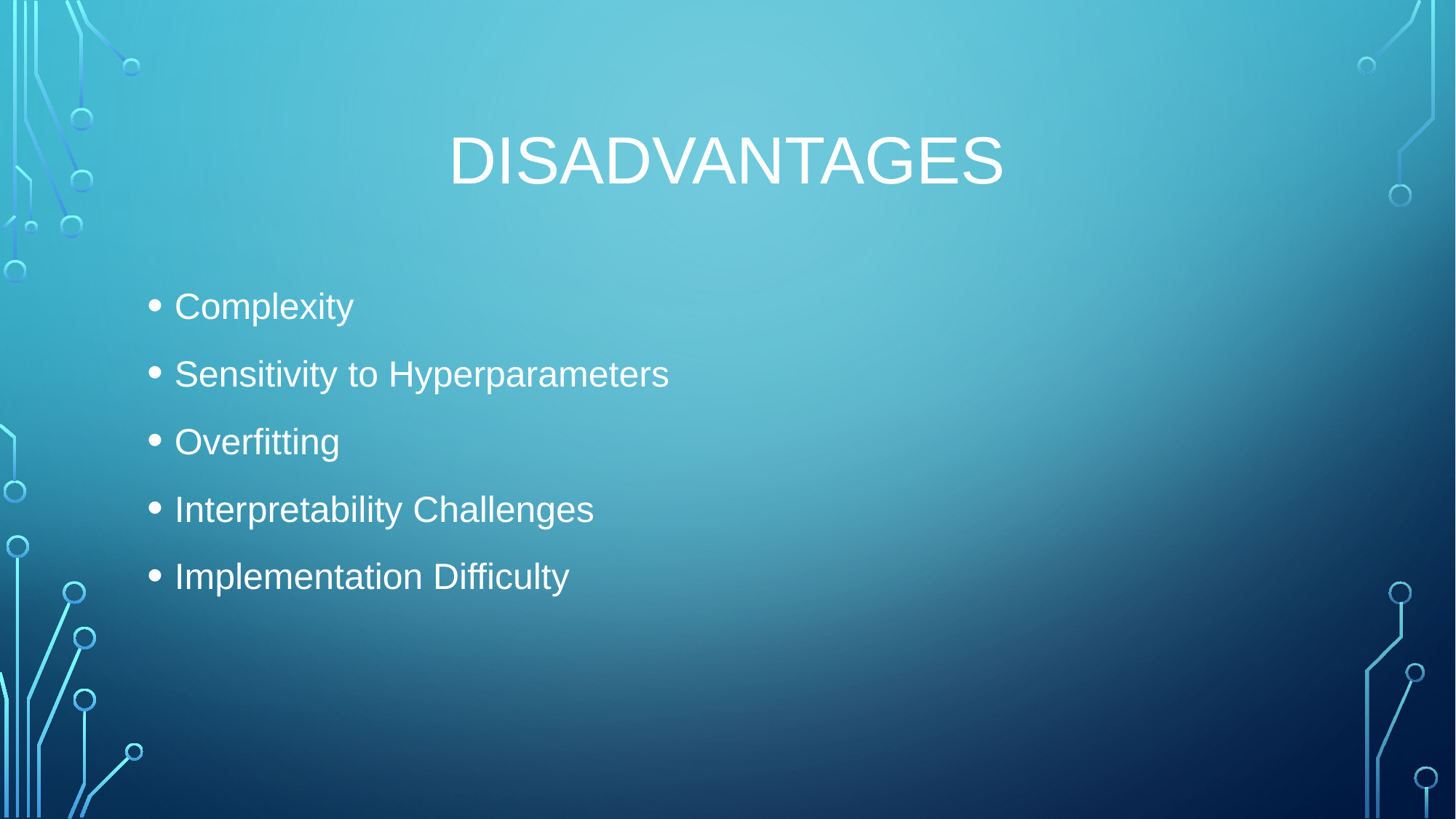

# Disadvantages
Complexity
Sensitivity to Hyperparameters
Overfitting
Interpretability Challenges
Implementation Difficulty